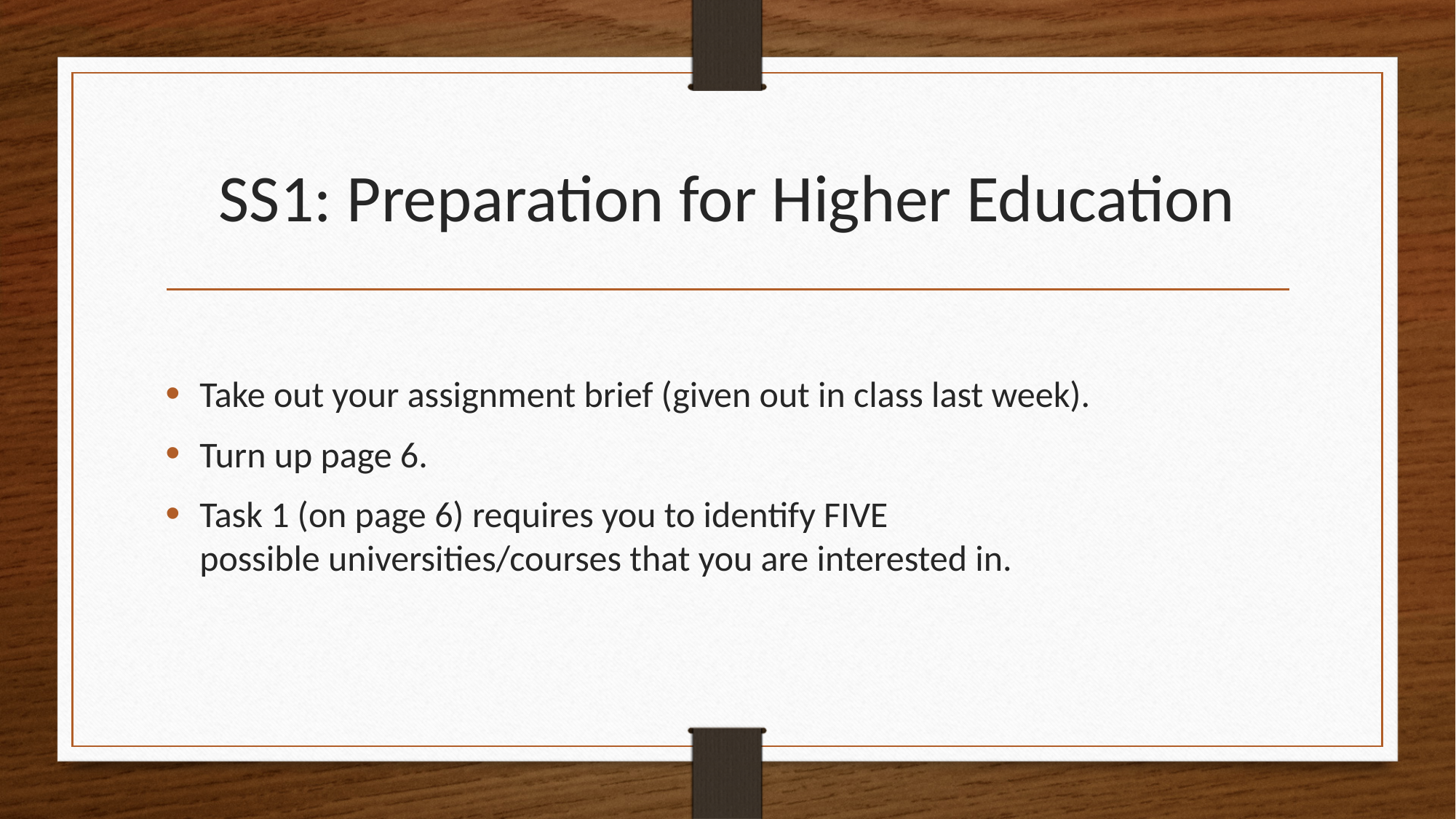

# SS1: Preparation for Higher Education

Take out your assignment brief (given out in class last week).
Turn up page 6.
Task 1 (on page 6) requires you to identify FIVE possible universities/courses that you are interested in.